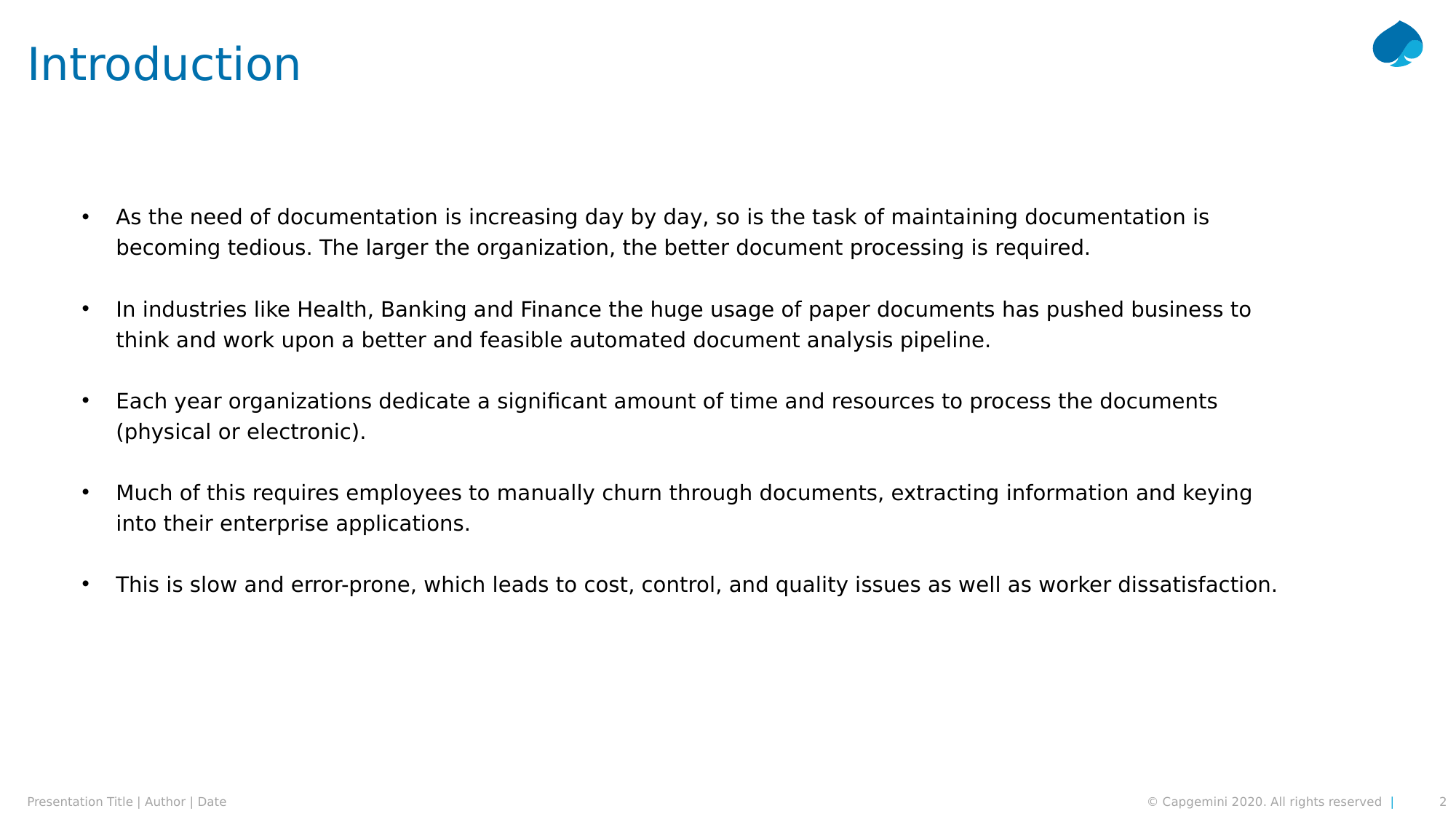

# Introduction

As the need of documentation is increasing day by day, so is the task of maintaining documentation is becoming tedious. The larger the organization, the better document processing is required.

In industries like Health, Banking and Finance the huge usage of paper documents has pushed business to think and work upon a better and feasible automated document analysis pipeline.

Each year organizations dedicate a significant amount of time and resources to process the documents (physical or electronic).

Much of this requires employees to manually churn through documents, extracting information and keying into their enterprise applications.

This is slow and error-prone, which leads to cost, control, and quality issues as well as worker dissatisfaction.